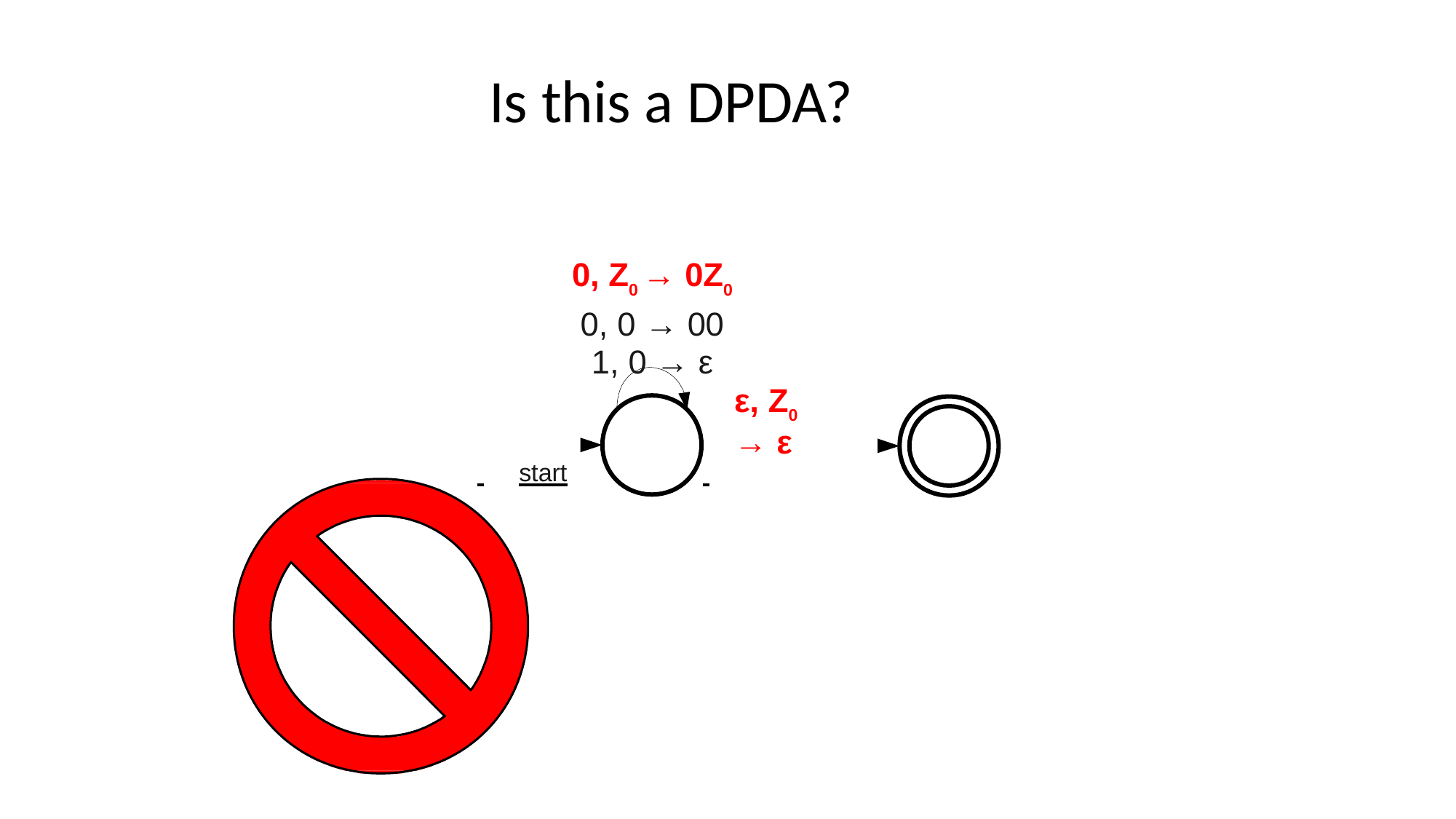

# Is this a DPDA?
0, Z0 → 0Z0
0, 0 → 00
1, 0 → ε
ε, Z0 → ε
 	start